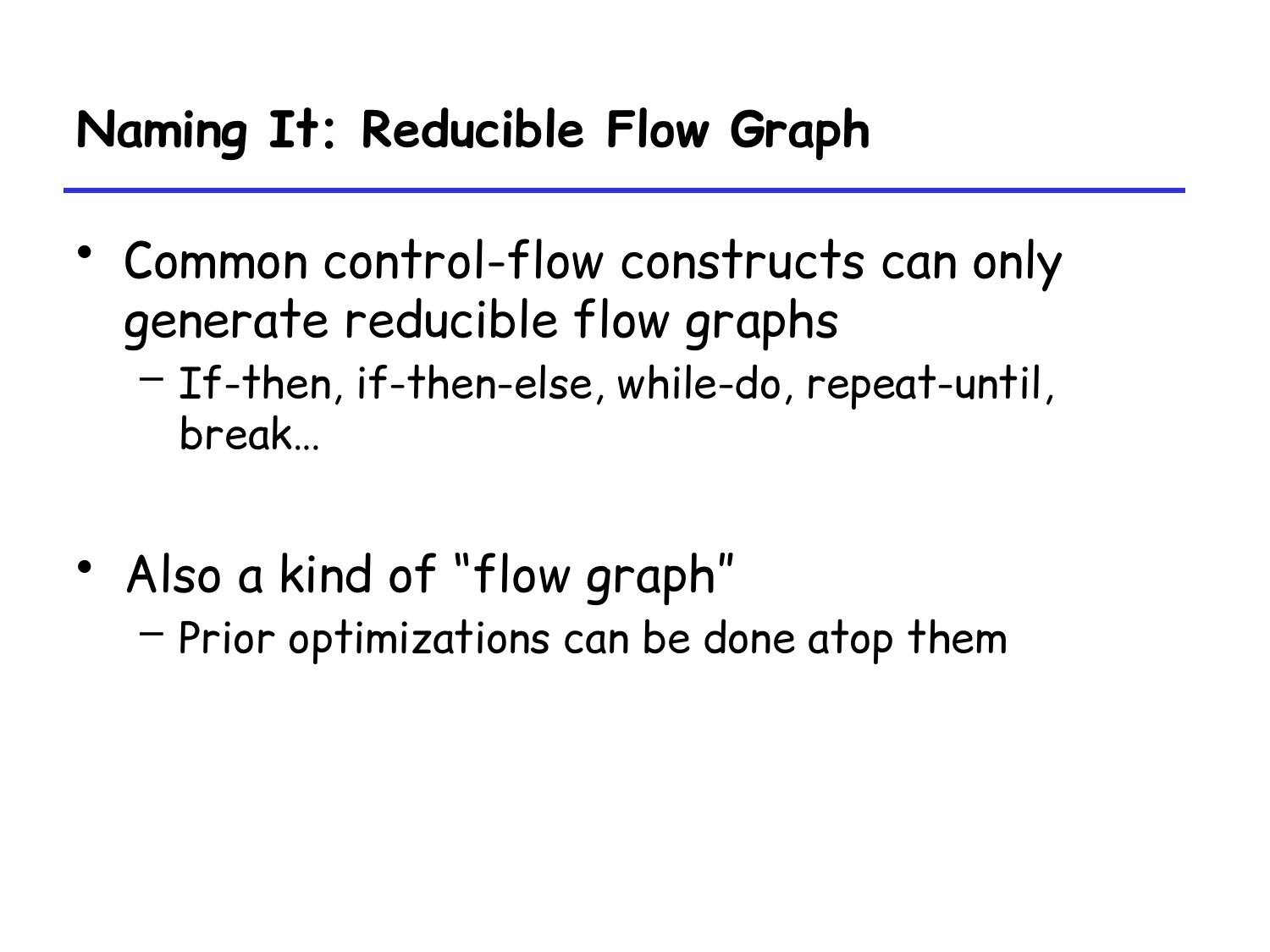

# Naming It: Reducible Flow Graph
Common control-flow constructs can only generate reducible flow graphs
If-then, if-then-else, while-do, repeat-until, break…

Also a kind of “flow graph”
Prior optimizations can be done atop them
9